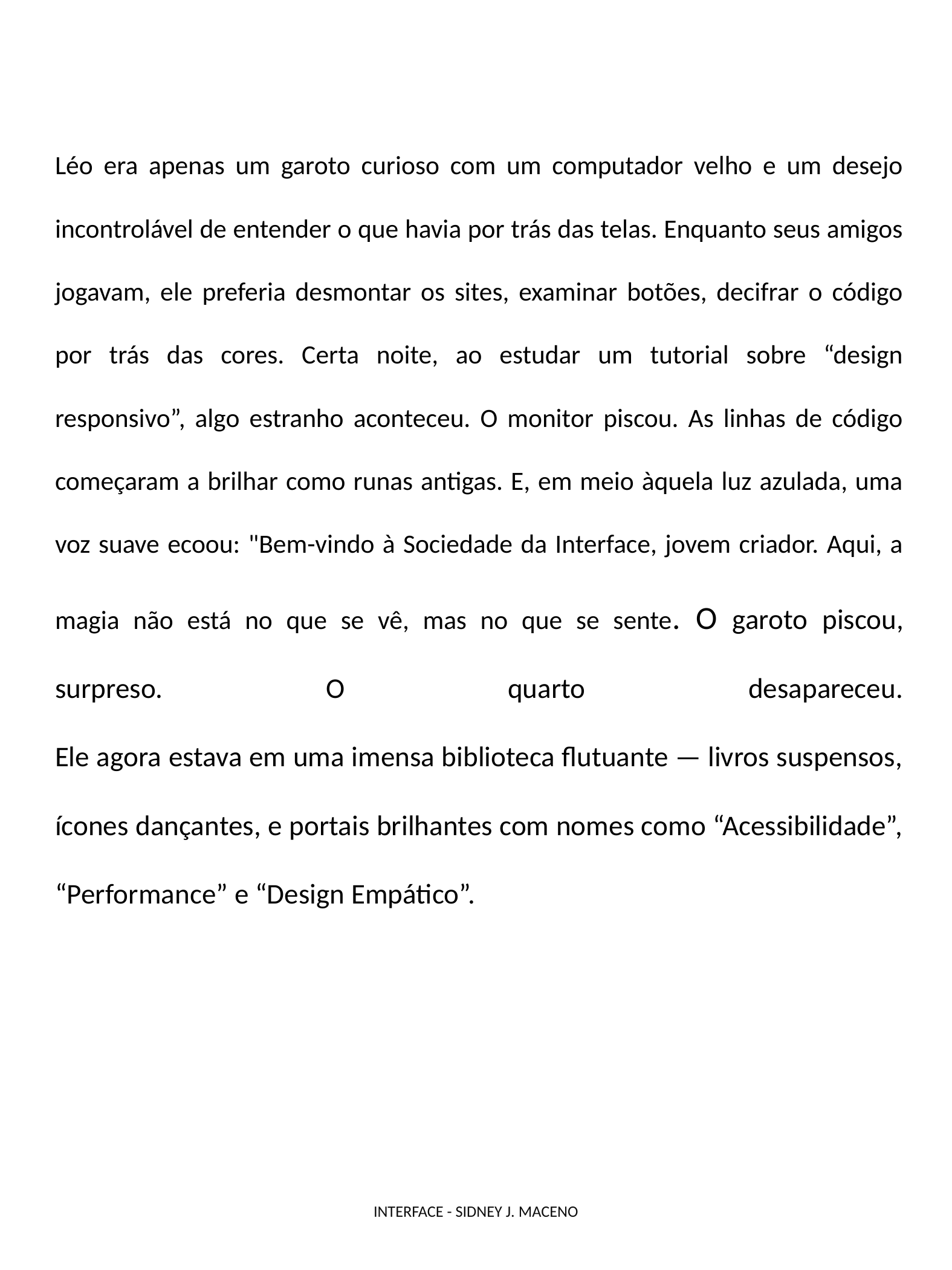

Léo era apenas um garoto curioso com um computador velho e um desejo incontrolável de entender o que havia por trás das telas. Enquanto seus amigos jogavam, ele preferia desmontar os sites, examinar botões, decifrar o código por trás das cores. Certa noite, ao estudar um tutorial sobre “design responsivo”, algo estranho aconteceu. O monitor piscou. As linhas de código começaram a brilhar como runas antigas. E, em meio àquela luz azulada, uma voz suave ecoou: "Bem-vindo à Sociedade da Interface, jovem criador. Aqui, a magia não está no que se vê, mas no que se sente. O garoto piscou, surpreso. O quarto desapareceu.
Ele agora estava em uma imensa biblioteca flutuante — livros suspensos, ícones dançantes, e portais brilhantes com nomes como “Acessibilidade”, “Performance” e “Design Empático”.
INTERFACE - SIDNEY J. MACENO